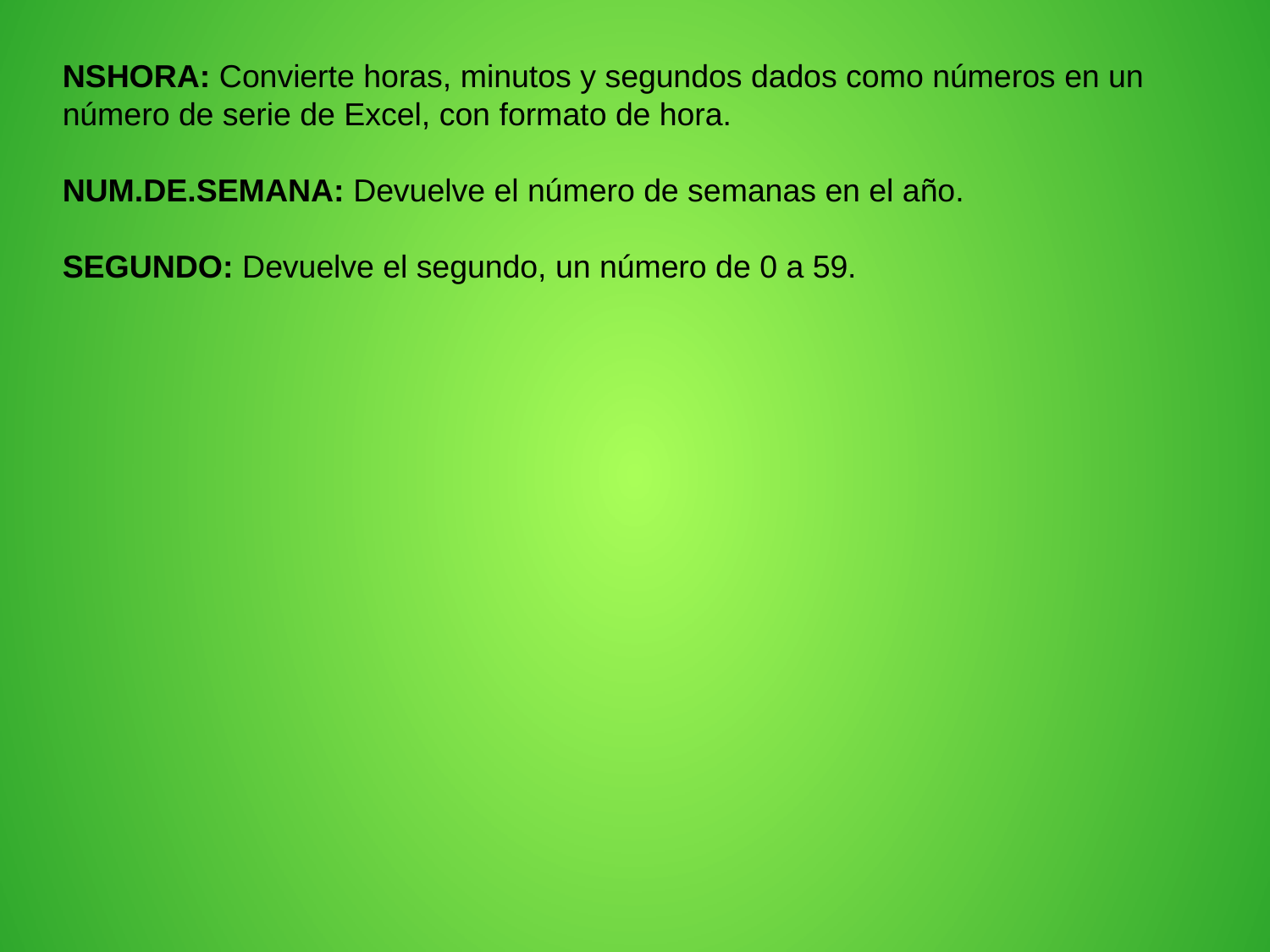

NSHORA: Convierte horas, minutos y segundos dados como números en un número de serie de Excel, con formato de hora.

NUM.DE.SEMANA: Devuelve el número de semanas en el año.

SEGUNDO: Devuelve el segundo, un número de 0 a 59.